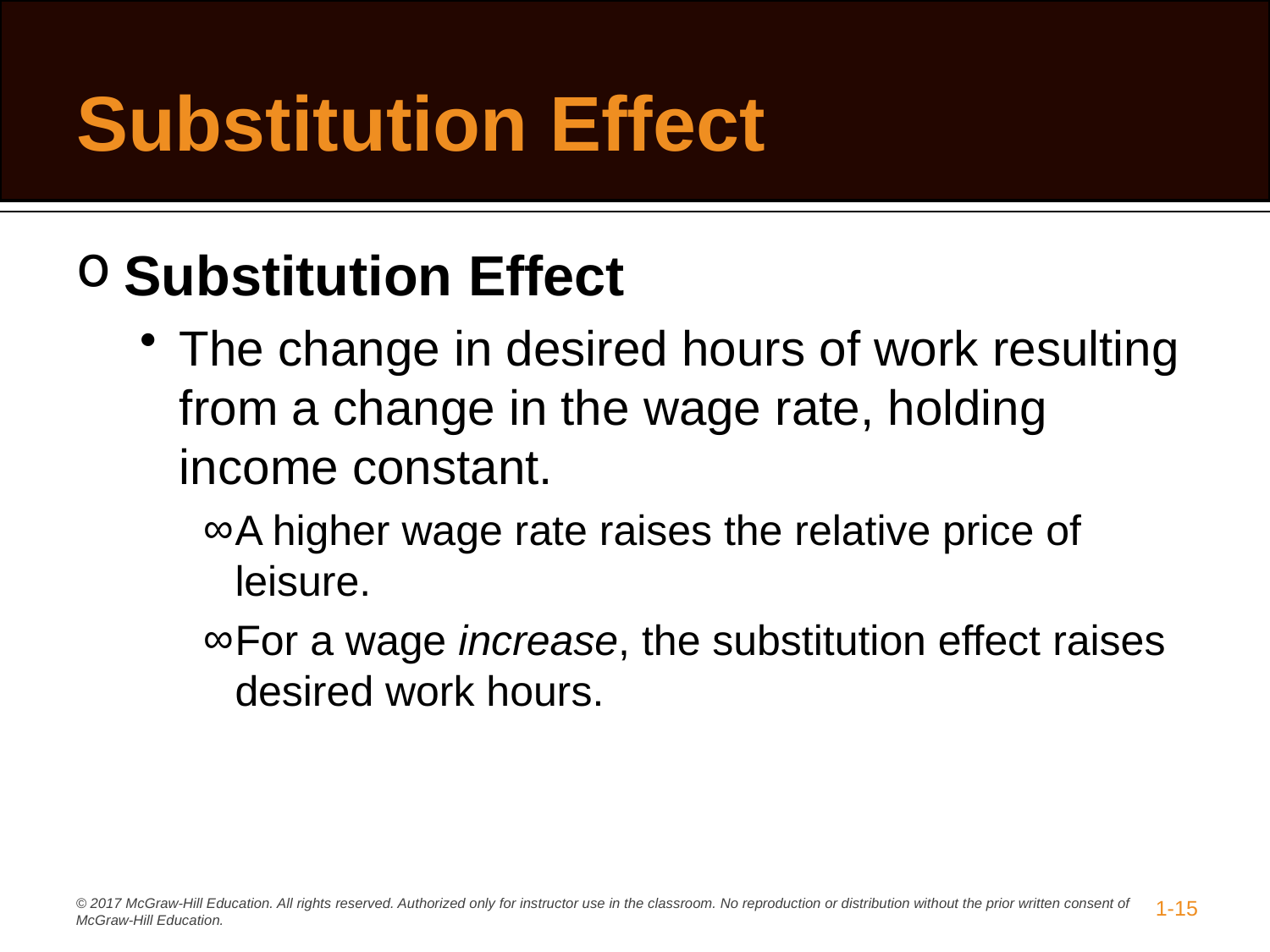

# Substitution Effect
Substitution Effect
The change in desired hours of work resulting from a change in the wage rate, holding income constant.
A higher wage rate raises the relative price of leisure.
For a wage increase, the substitution effect raises desired work hours.